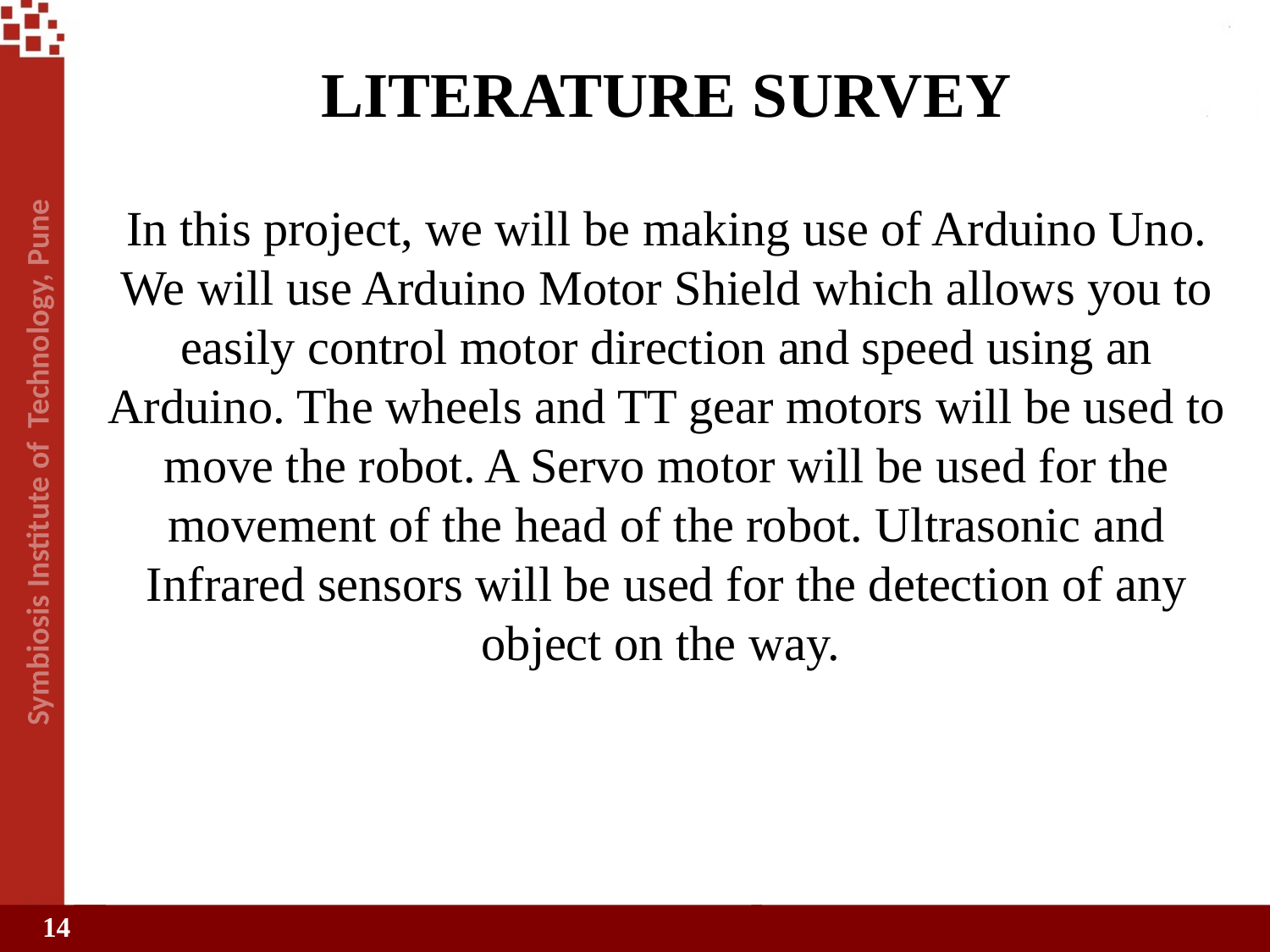

# LITERATURE SURVEY
In this project, we will be making use of Arduino Uno. We will use Arduino Motor Shield which allows you to easily control motor direction and speed using an Arduino. The wheels and TT gear motors will be used to move the robot. A Servo motor will be used for the movement of the head of the robot. Ultrasonic and Infrared sensors will be used for the detection of any object on the way.